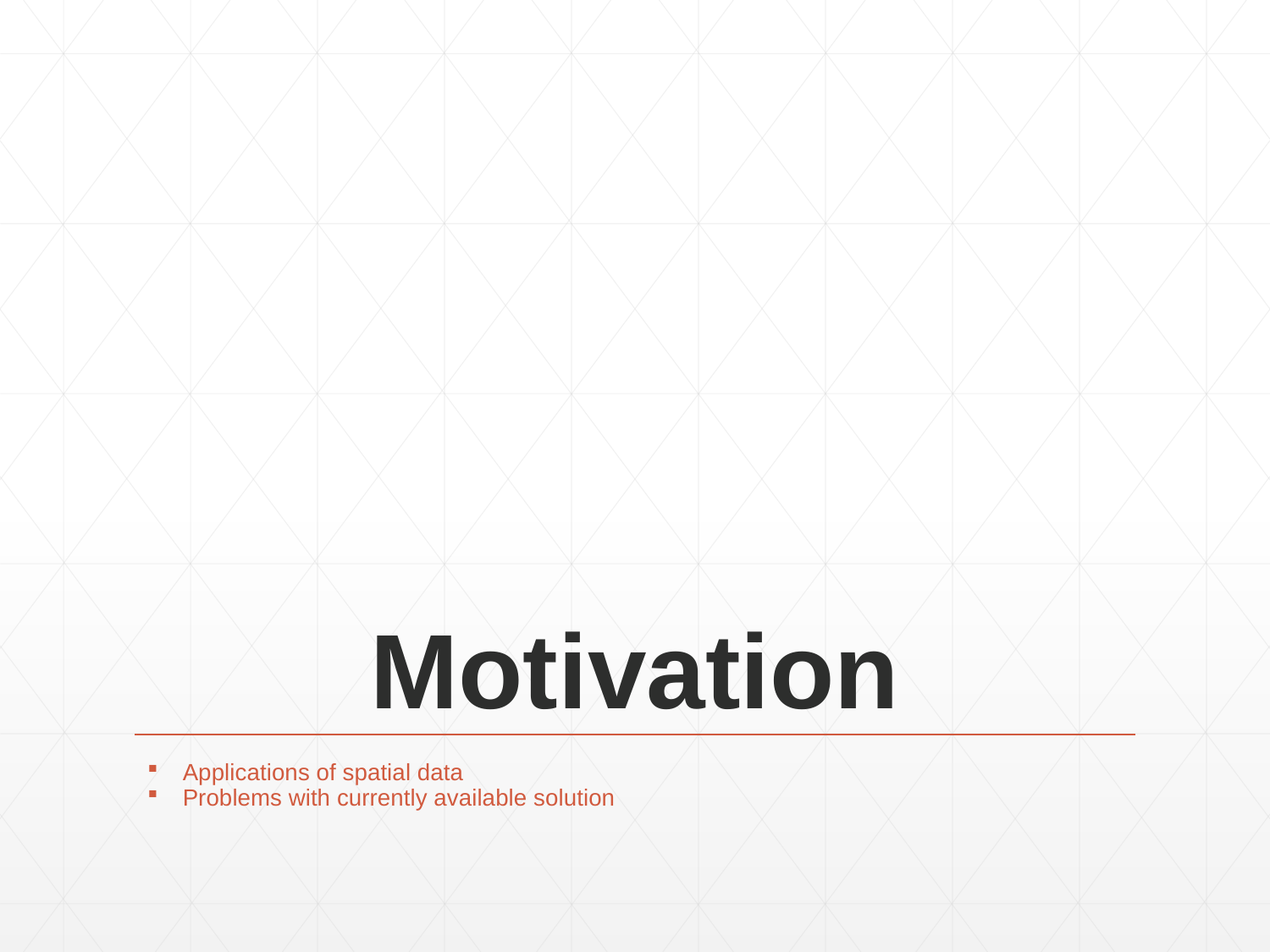

# Motivation

Applications of spatial data
Problems with currently available solution